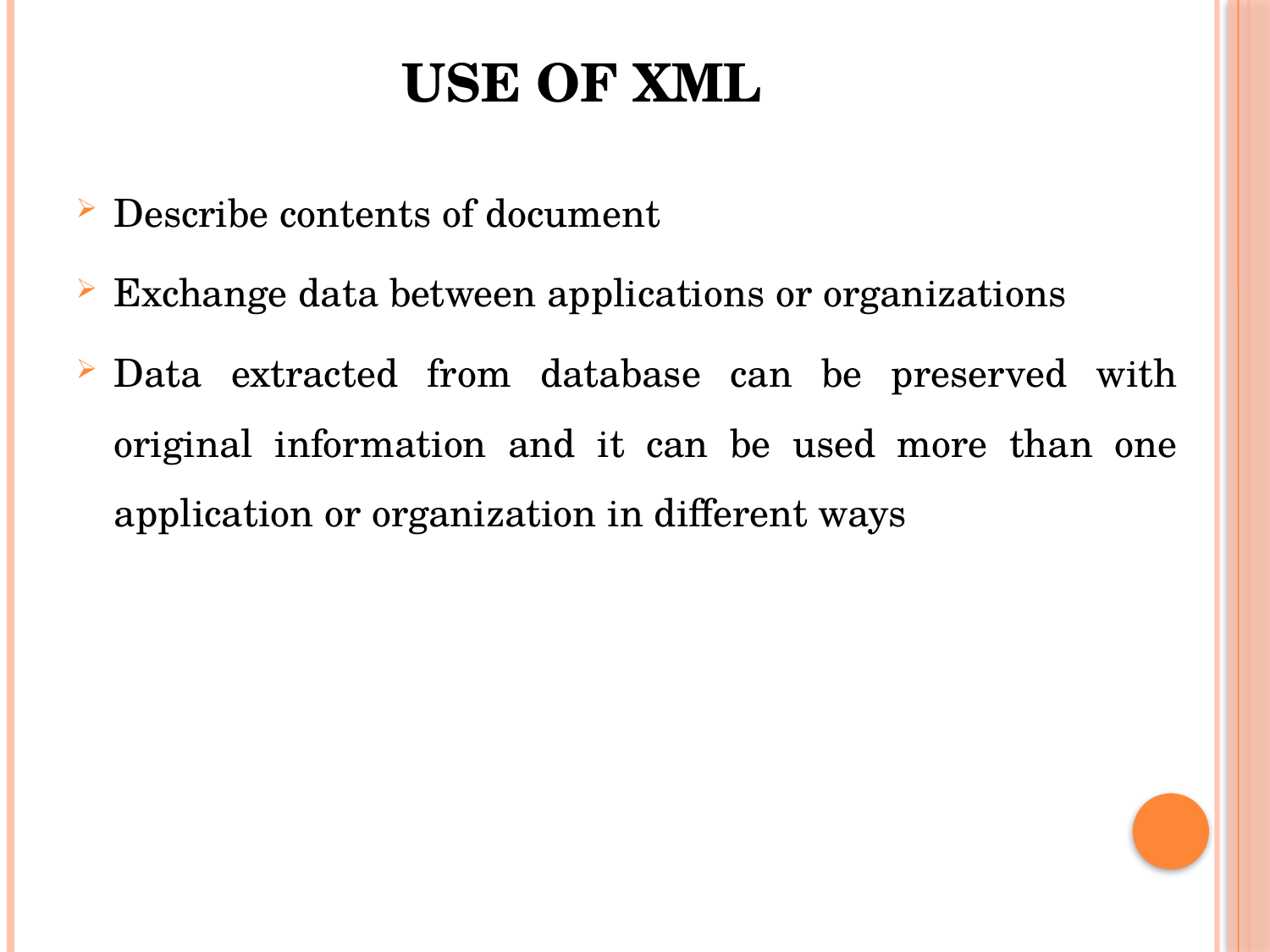

# Use of XML
Describe contents of document
Exchange data between applications or organizations
Data extracted from database can be preserved with original information and it can be used more than one application or organization in different ways